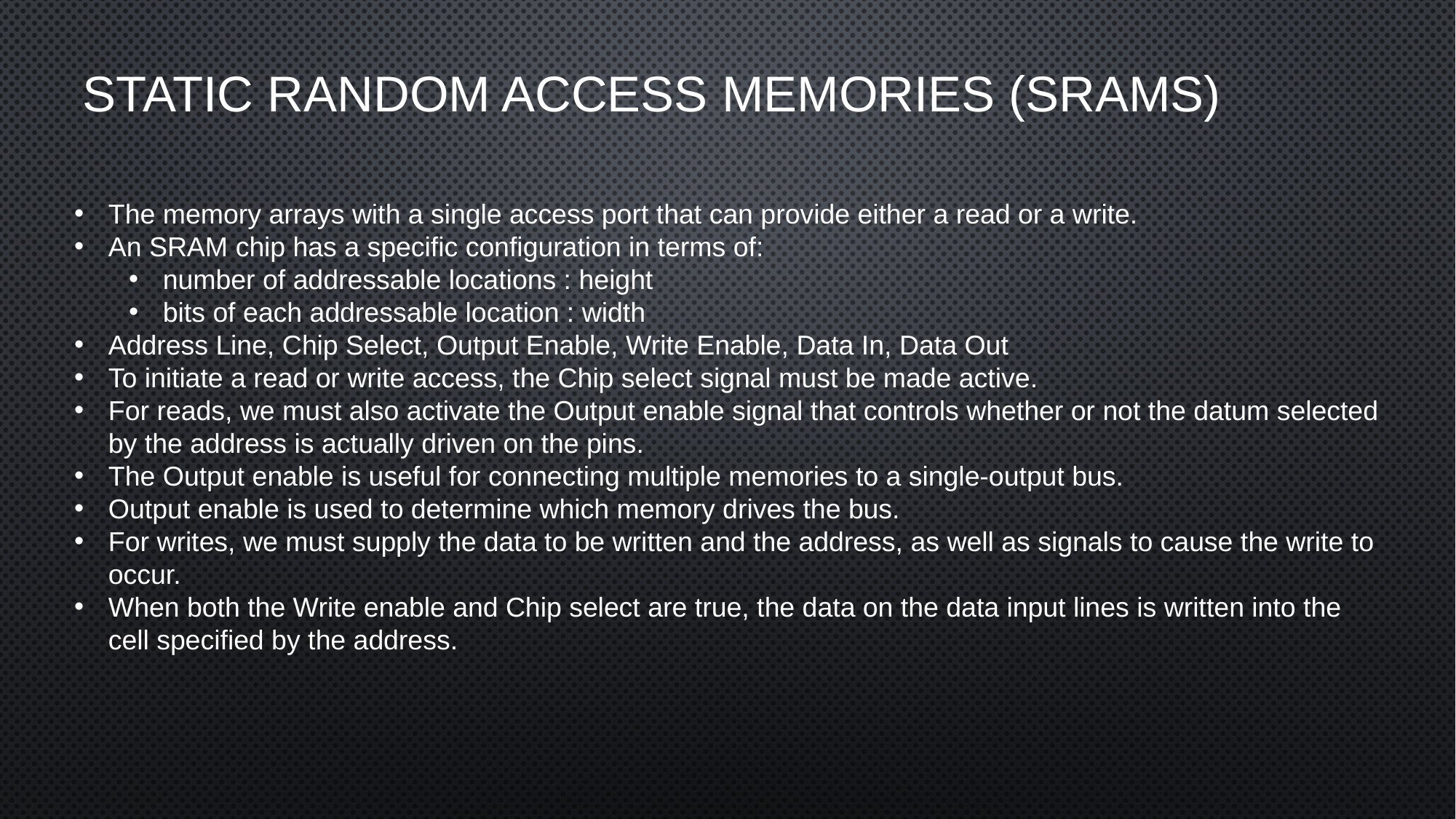

# static random access memories (SRAMs)
The memory arrays with a single access port that can provide either a read or a write.
An SRAM chip has a specific configuration in terms of:
number of addressable locations : height
bits of each addressable location : width
Address Line, Chip Select, Output Enable, Write Enable, Data In, Data Out
To initiate a read or write access, the Chip select signal must be made active.
For reads, we must also activate the Output enable signal that controls whether or not the datum selected by the address is actually driven on the pins.
The Output enable is useful for connecting multiple memories to a single-output bus.
Output enable is used to determine which memory drives the bus.
For writes, we must supply the data to be written and the address, as well as signals to cause the write to occur.
When both the Write enable and Chip select are true, the data on the data input lines is written into the cell specified by the address.